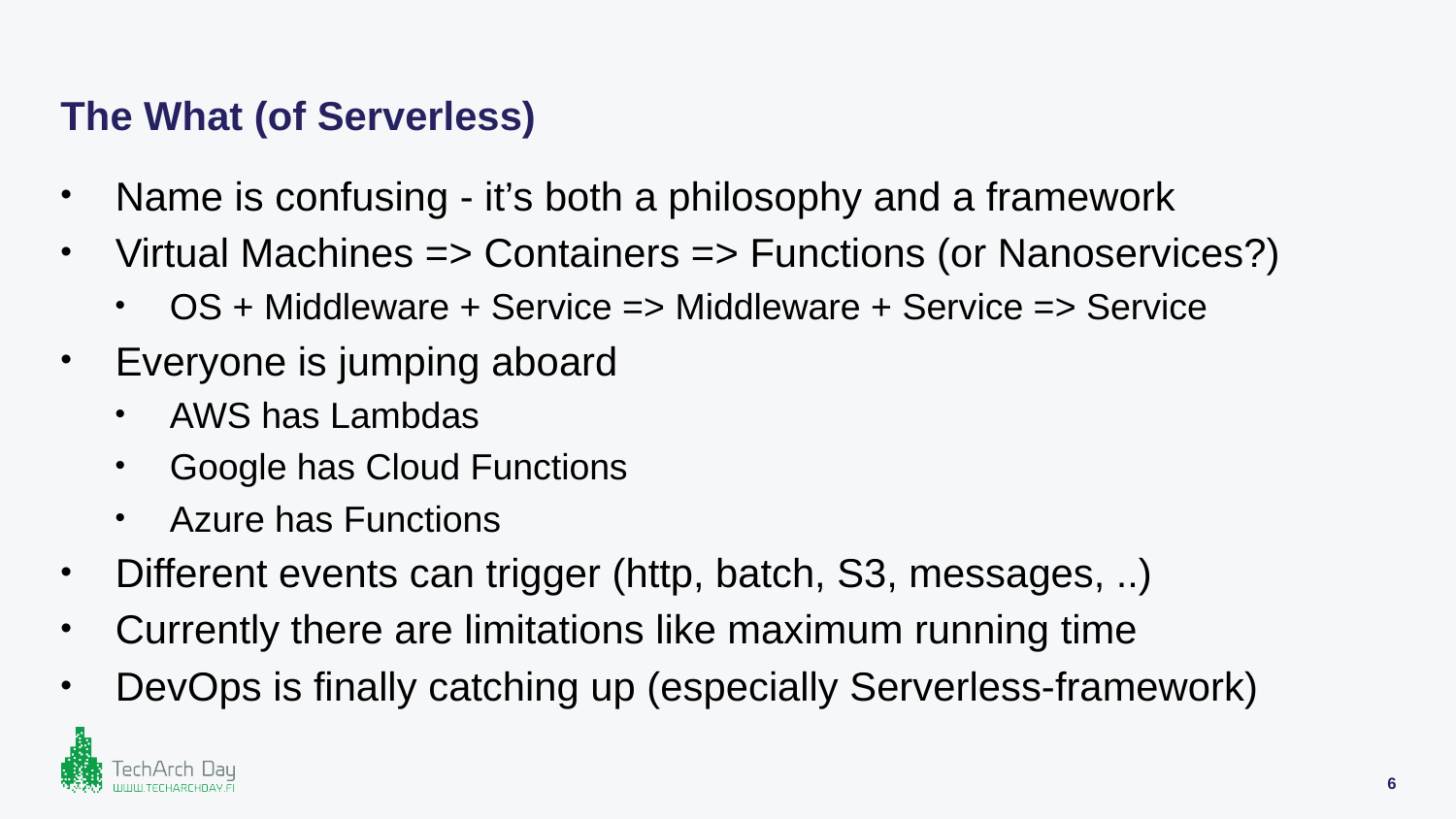

# The What (of Serverless)
Name is confusing - it’s both a philosophy and a framework
Virtual Machines => Containers => Functions (or Nanoservices?)
OS + Middleware + Service => Middleware + Service => Service
Everyone is jumping aboard
AWS has Lambdas
Google has Cloud Functions
Azure has Functions
Different events can trigger (http, batch, S3, messages, ..)
Currently there are limitations like maximum running time
DevOps is finally catching up (especially Serverless-framework)